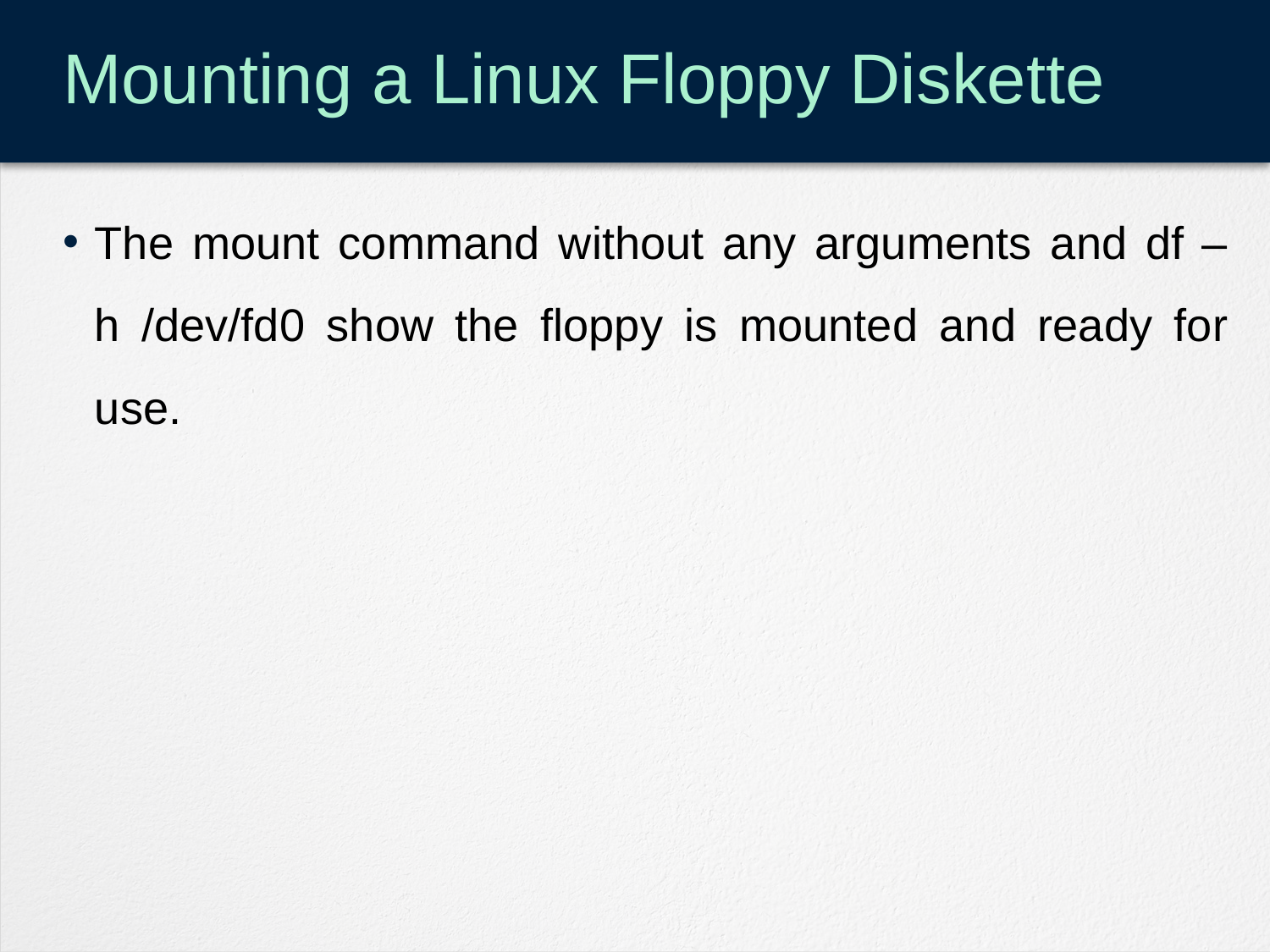

# Mounting a Linux Floppy Diskette
The mount command without any arguments and df –h /dev/fd0 show the floppy is mounted and ready for use.